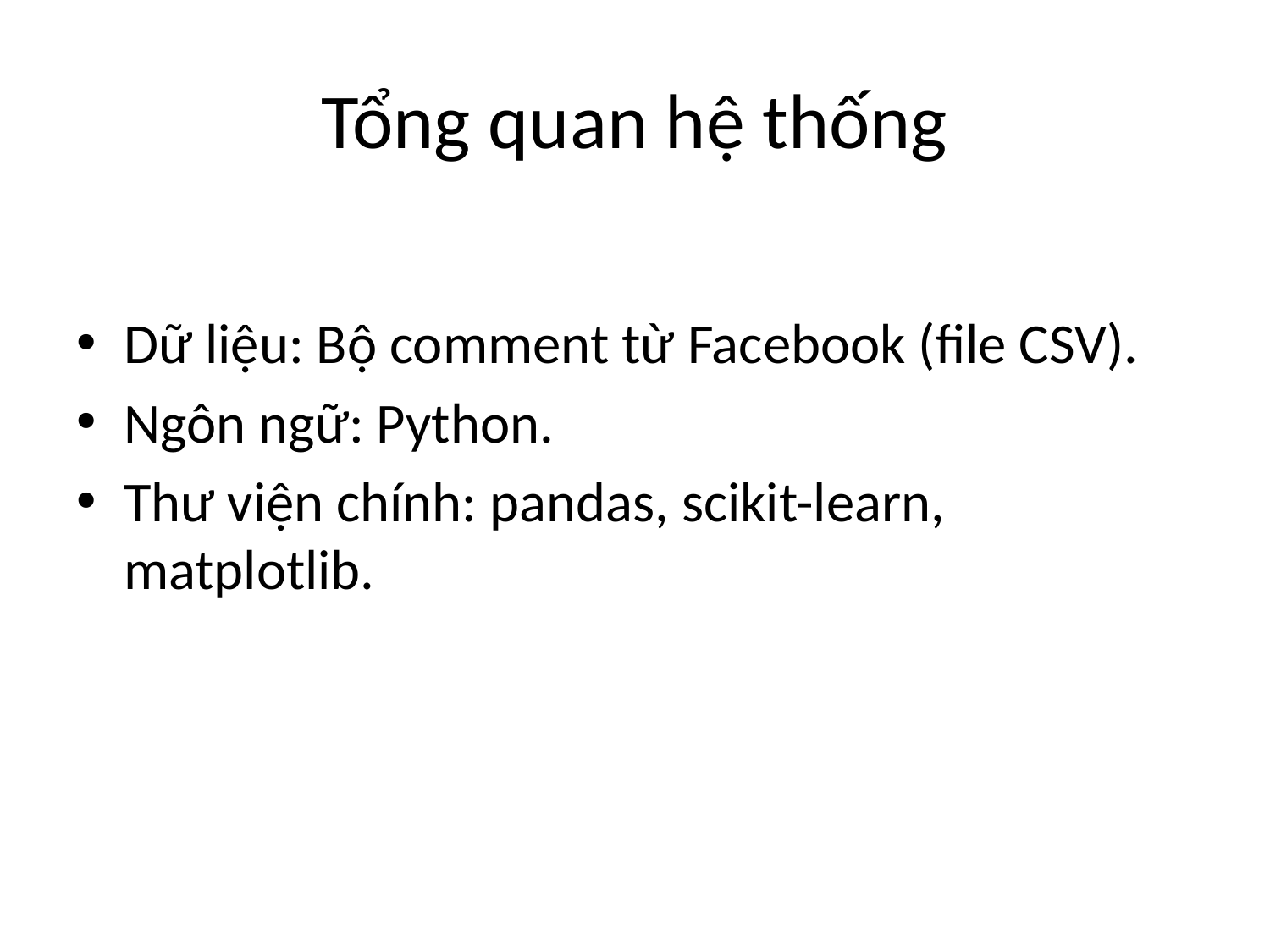

# Tổng quan hệ thống

Dữ liệu: Bộ comment từ Facebook (file CSV).
Ngôn ngữ: Python.
Thư viện chính: pandas, scikit-learn, matplotlib.